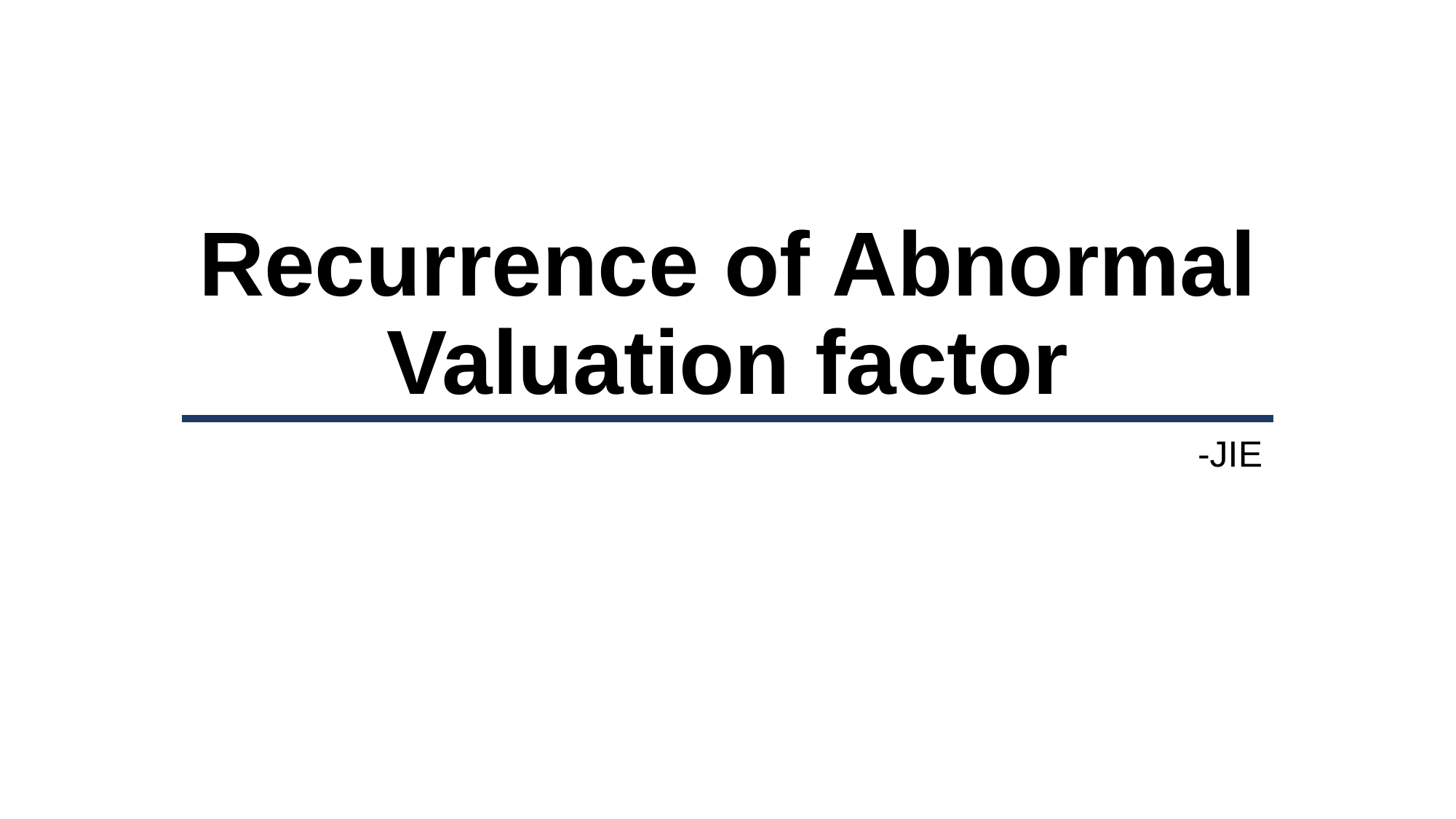

# Recurrence of Abnormal Valuation factor
-JIE